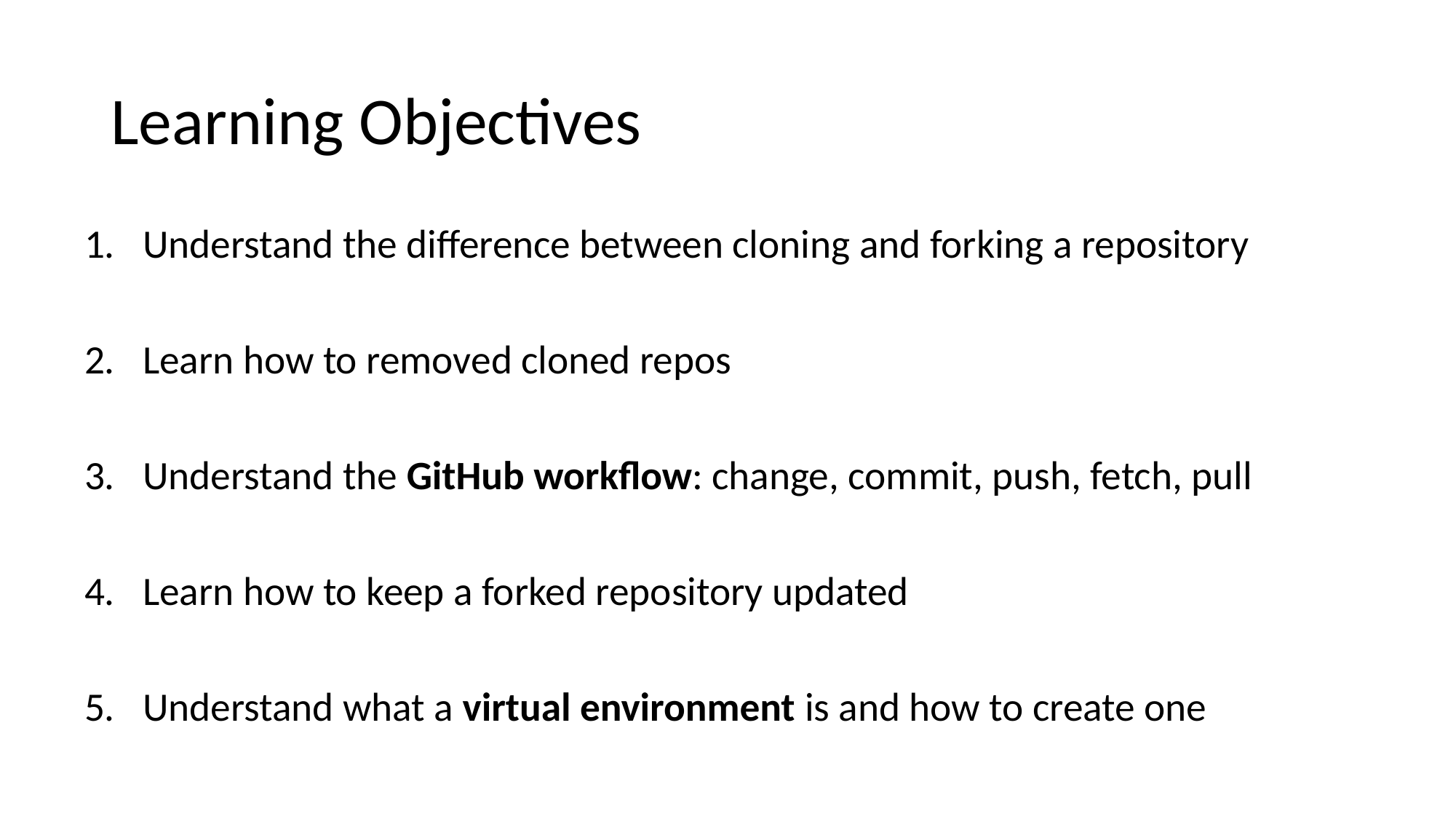

# Learning Objectives
Understand the difference between cloning and forking a repository

Learn how to removed cloned repos

Understand the GitHub workflow: change, commit, push, fetch, pull

Learn how to keep a forked repository updated

Understand what a virtual environment is and how to create one